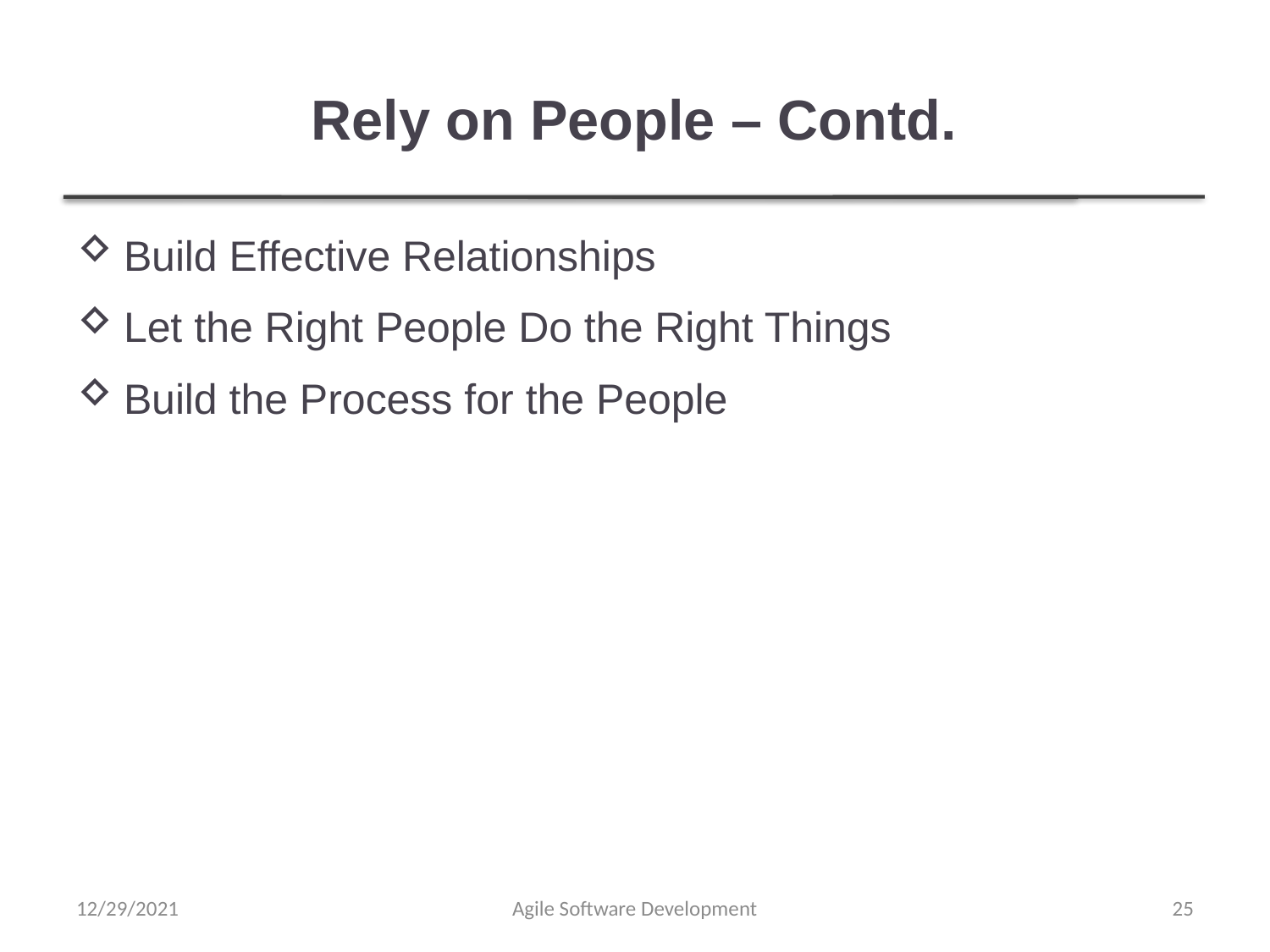

# Rely on People – Contd.
Build Effective Relationships
Let the Right People Do the Right Things
Build the Process for the People
12/29/2021
Agile Software Development
25